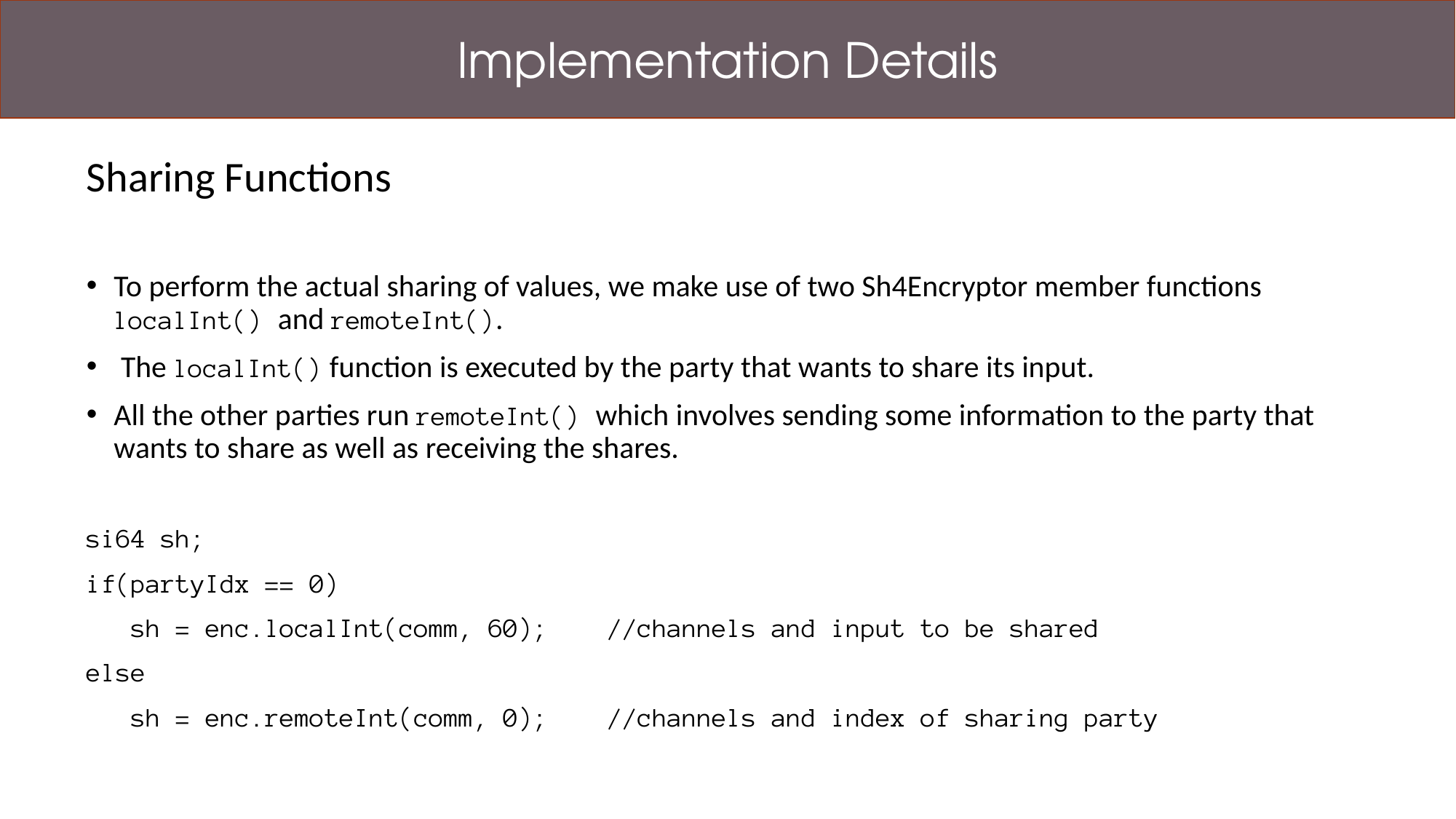

Implementation Details
Sharing Functions

To perform the actual sharing of values, we make use of two Sh4Encryptor member functions localInt() and remoteInt().
 The localInt() function is executed by the party that wants to share its input.
All the other parties run remoteInt() which involves sending some information to the party that wants to share as well as receiving the shares.

si64 sh;
if(partyIdx == 0)
   sh = enc.localInt(comm, 60);    //channels and input to be shared
else
   sh = enc.remoteInt(comm, 0);    //channels and index of sharing party